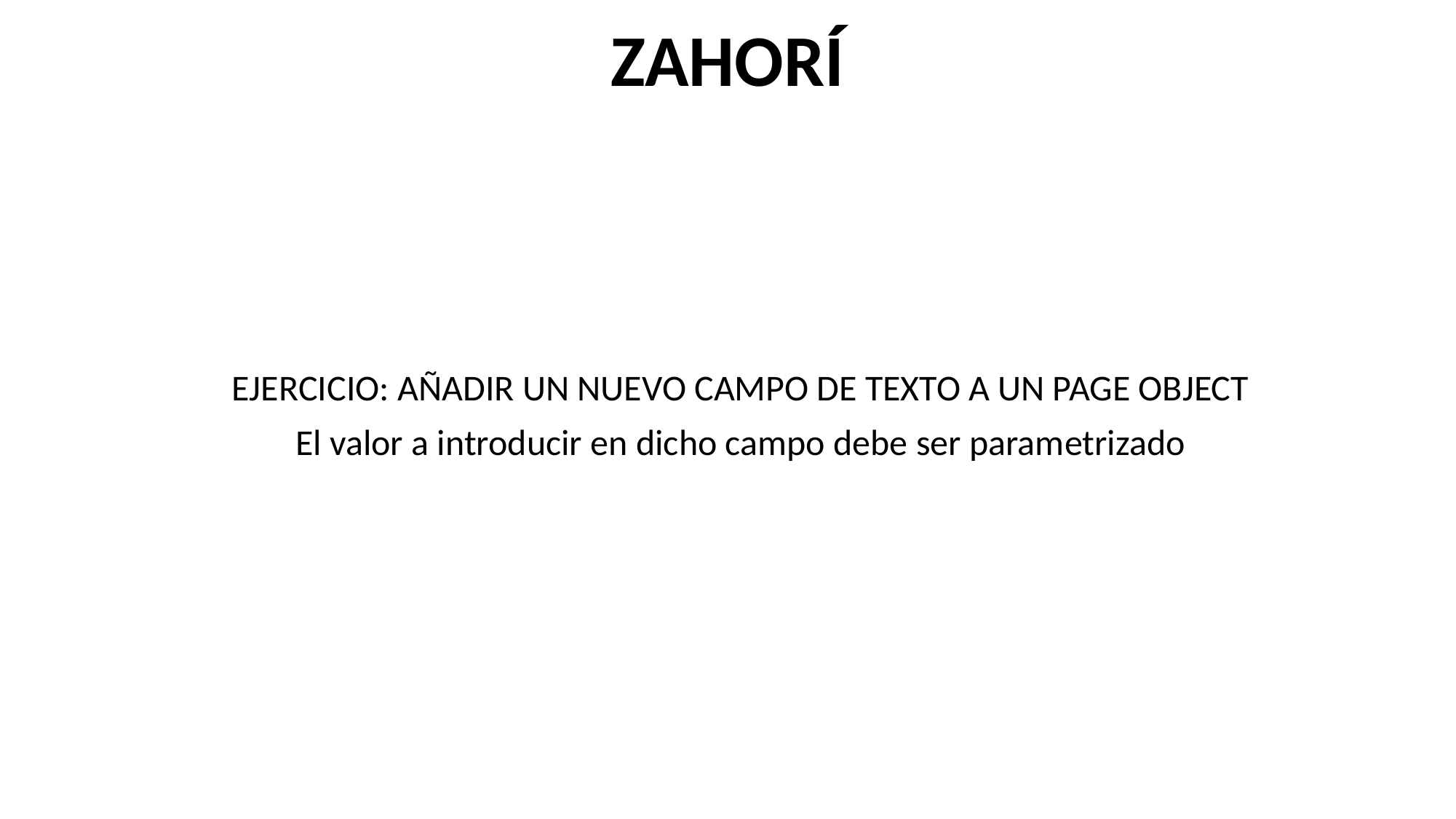

ZAHORÍ
EJERCICIO: AÑADIR UN NUEVO CAMPO DE TEXTO A UN PAGE OBJECT
El valor a introducir en dicho campo debe ser parametrizado